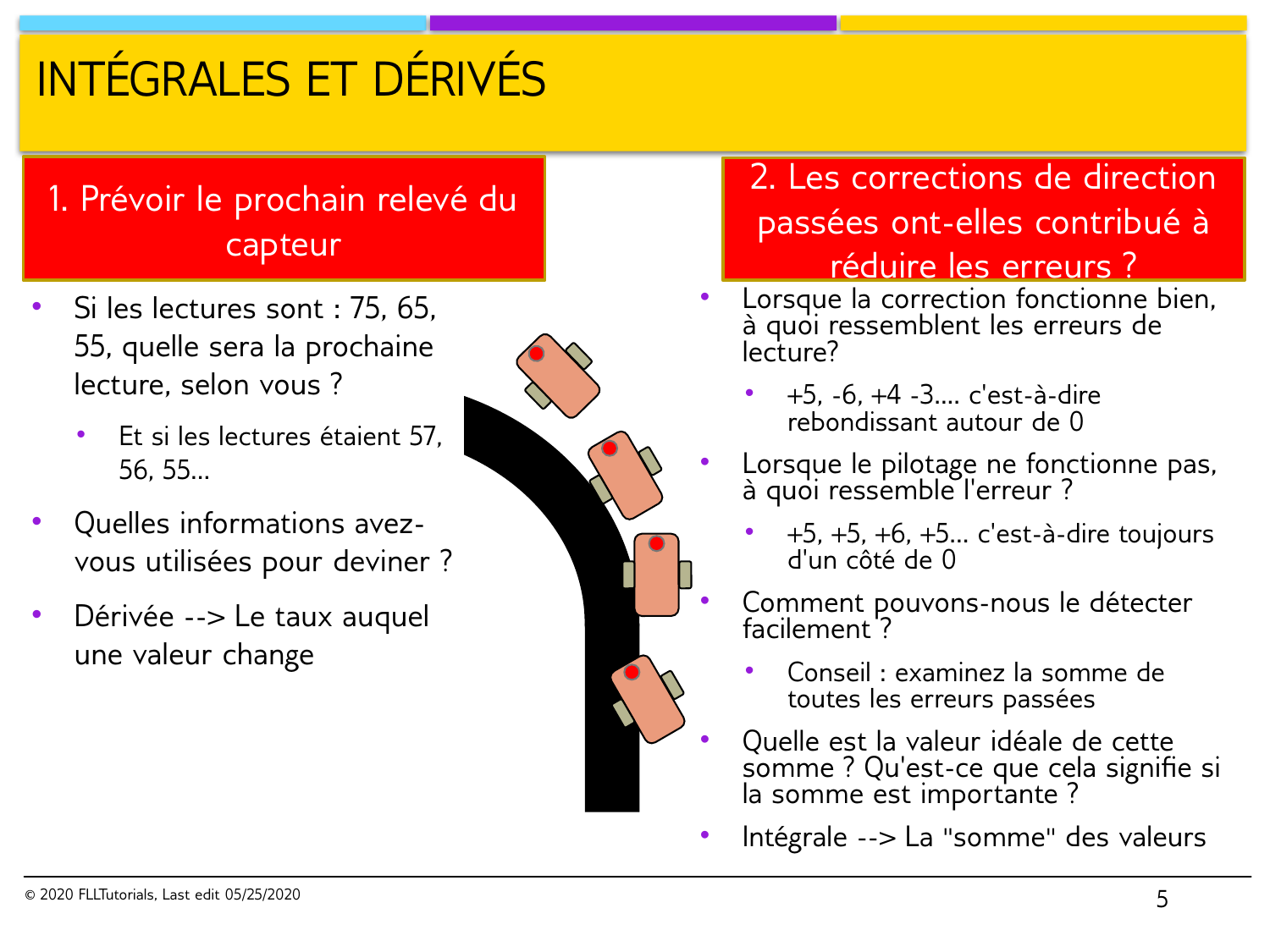

# Intégrales et dérivés
1. Prévoir le prochain relevé du capteur
2. Les corrections de direction passées ont-elles contribué à réduire les erreurs ?
Si les lectures sont : 75, 65, 55, quelle sera la prochaine lecture, selon vous ?
Et si les lectures étaient 57, 56, 55...
Quelles informations avez-vous utilisées pour deviner ?
Dérivée --> Le taux auquel une valeur change

Lorsque la correction fonctionne bien, à quoi ressemblent les erreurs de lecture?
+5, -6, +4 -3.... c'est-à-dire rebondissant autour de 0
Lorsque le pilotage ne fonctionne pas, à quoi ressemble l'erreur ?
+5, +5, +6, +5... c'est-à-dire toujours d'un côté de 0
Comment pouvons-nous le détecter facilement ?
Conseil : examinez la somme de toutes les erreurs passées
Quelle est la valeur idéale de cette somme ? Qu'est-ce que cela signifie si la somme est importante ?
Intégrale --> La "somme" des valeurs

5
© 2020 FLLTutorials, Last edit 05/25/2020